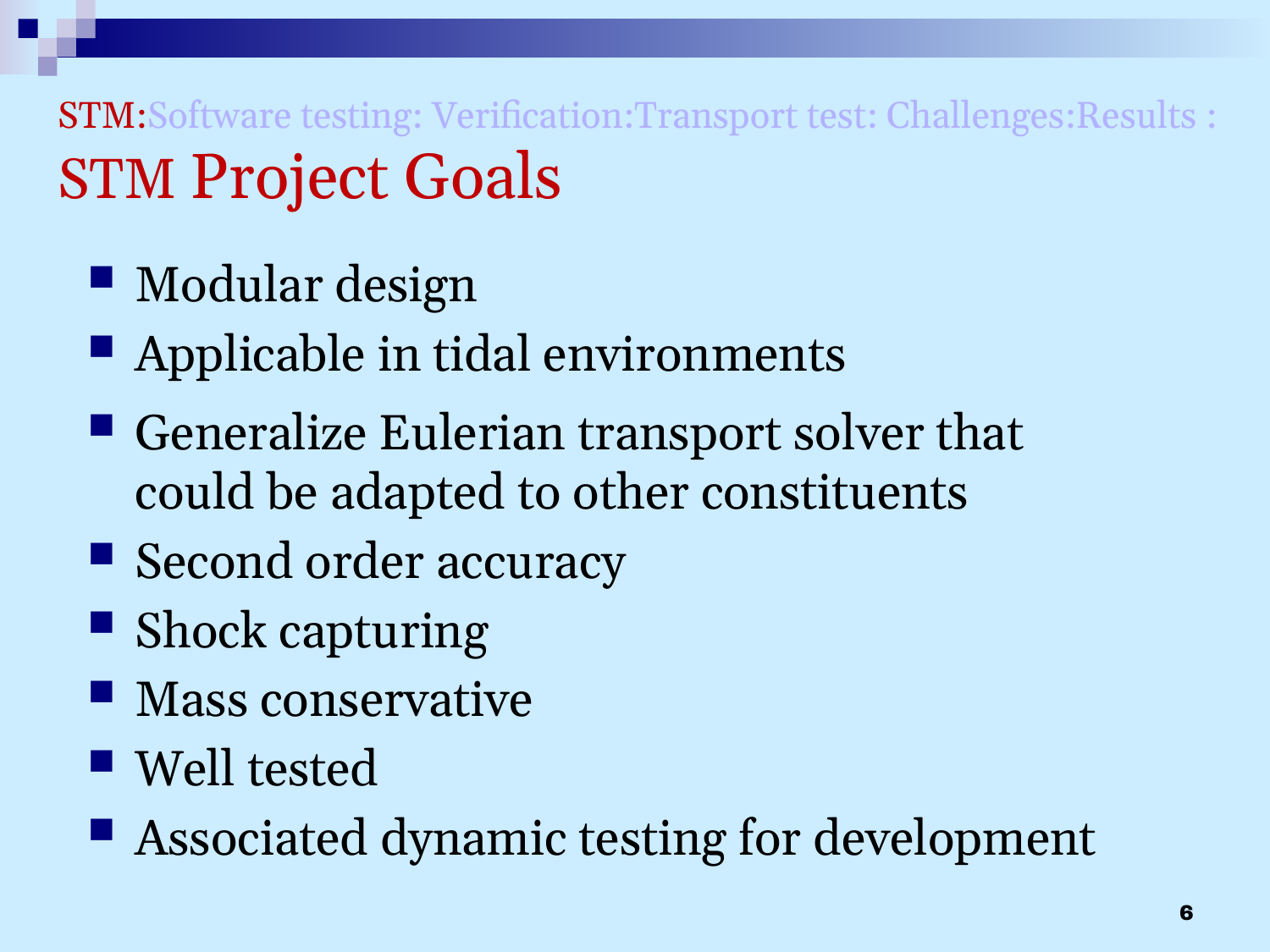

# STM:Software testing: Verification:Transport test: Challenges:Results : STM Project Goals
Modular design
Applicable in tidal environments
Generalize Eulerian transport solver that
could be adapted to other constituents
Second order accuracy
Shock capturing
Mass conservative
Well tested
Associated dynamic testing for development
6